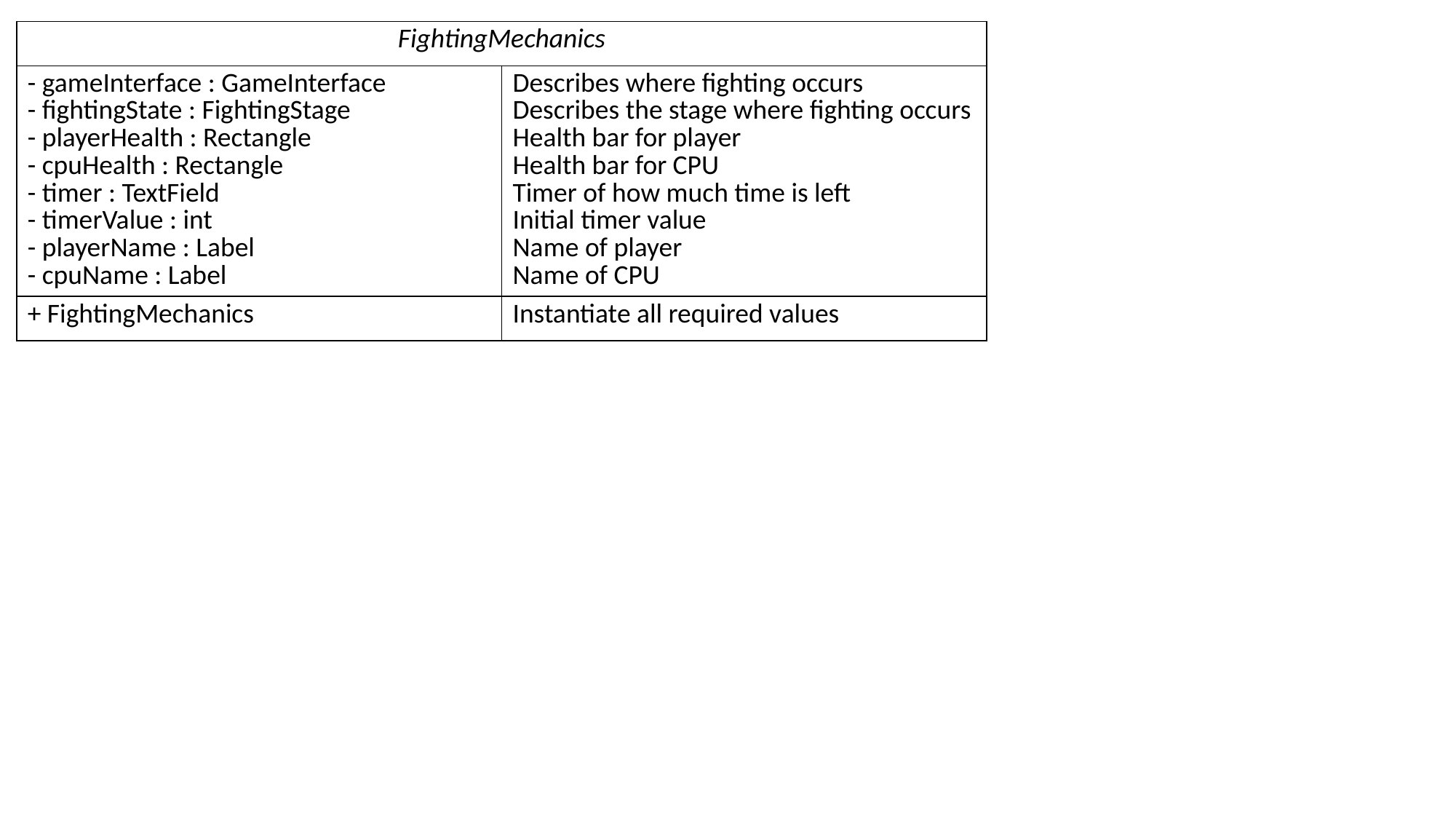

| FightingMechanics |  |
| --- | --- |
| - gameInterface : GameInterface - fightingState : FightingStage - playerHealth : Rectangle - cpuHealth : Rectangle - timer : TextField - timerValue : int - playerName : Label - cpuName : Label | Describes where fighting occurs Describes the stage where fighting occurs Health bar for player Health bar for CPU Timer of how much time is left Initial timer value Name of player Name of CPU |
| + FightingMechanics | Instantiate all required values |